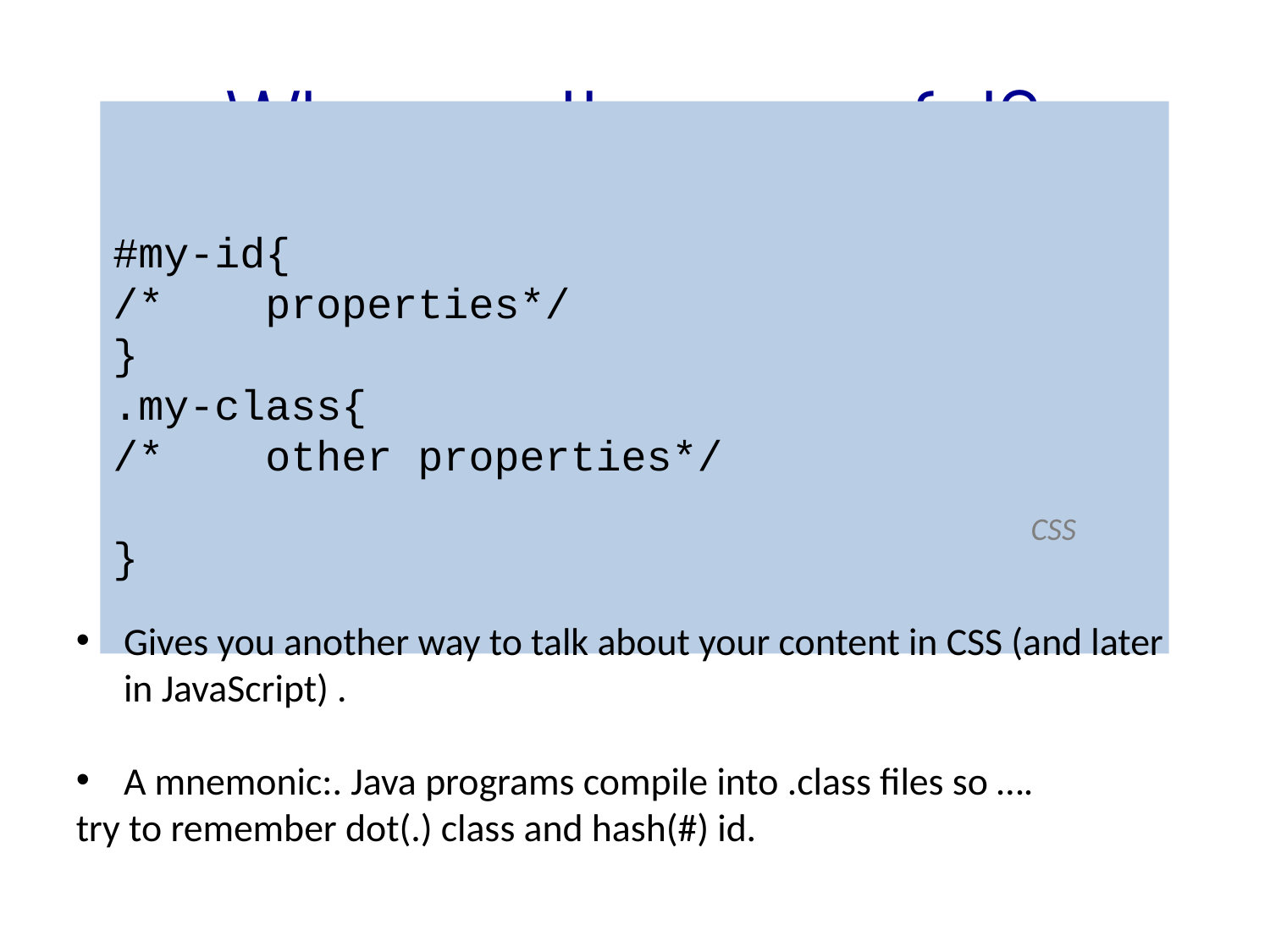

# Why are these useful?

#my-id{
/*    properties*/
}
.my-class{
/*    other properties*/

}
CSS
Gives you another way to talk about your content in CSS (and later in JavaScript) .

A mnemonic:. Java programs compile into .class files so ….
try to remember dot(.) class and hash(#) id.